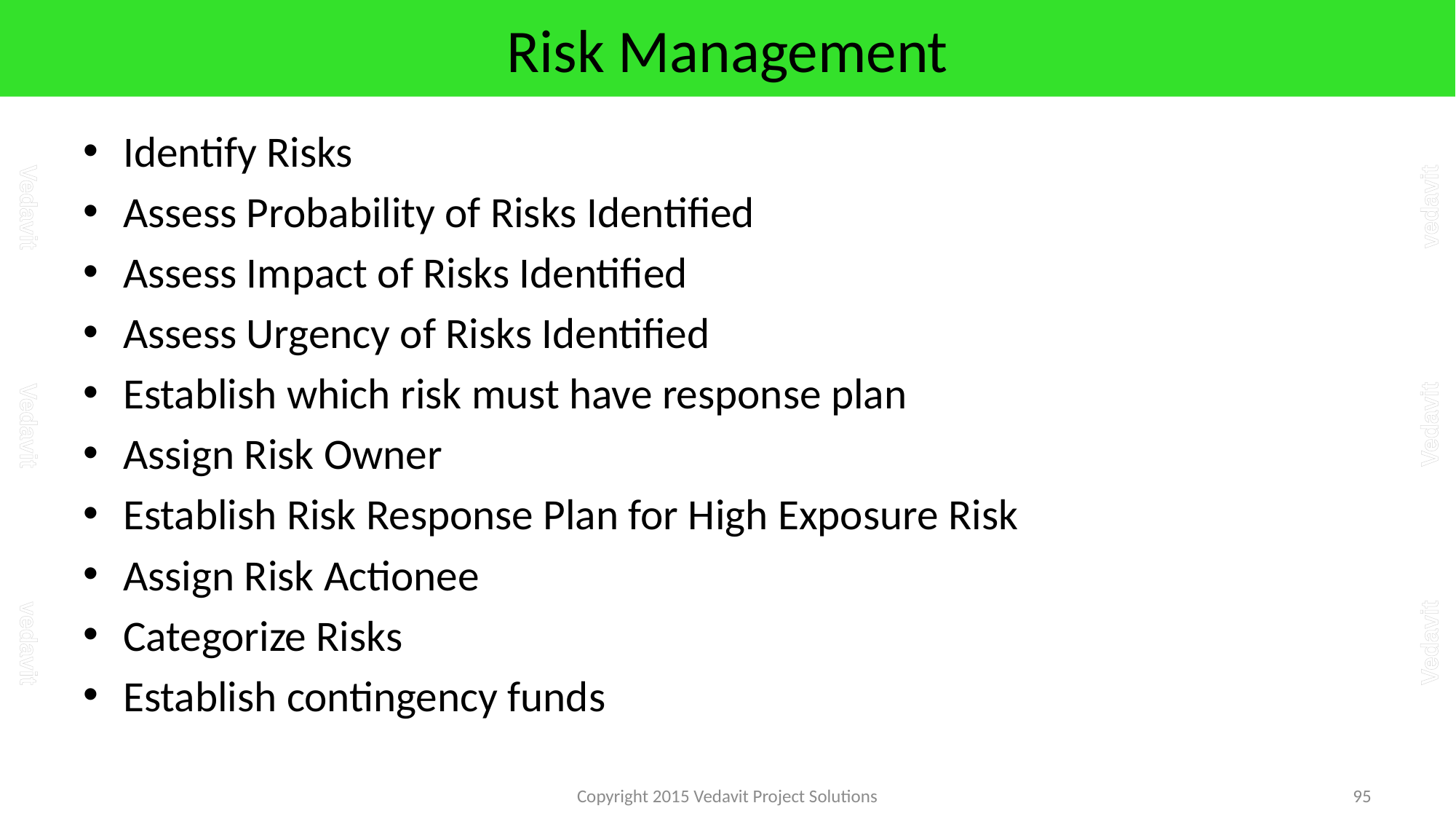

# Risk Management
Identify Risks
Assess Probability of Risks Identified
Assess Impact of Risks Identified
Assess Urgency of Risks Identified
Establish which risk must have response plan
Assign Risk Owner
Establish Risk Response Plan for High Exposure Risk
Assign Risk Actionee
Categorize Risks
Establish contingency funds
Copyright 2015 Vedavit Project Solutions
95